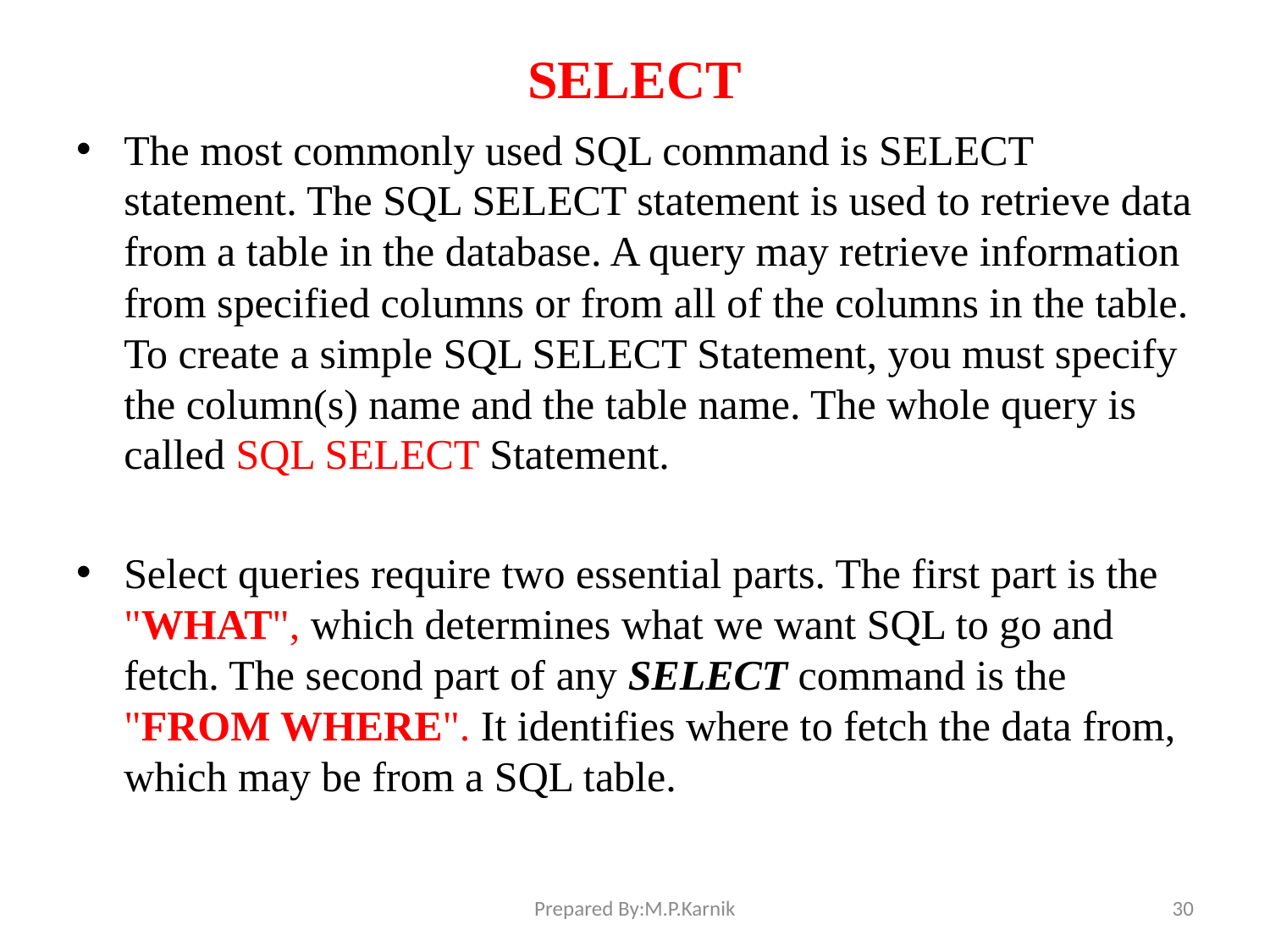

# SELECT
The most commonly used SQL command is SELECT statement. The SQL SELECT statement is used to retrieve data from a table in the database. A query may retrieve information from specified columns or from all of the columns in the table. To create a simple SQL SELECT Statement, you must specify the column(s) name and the table name. The whole query is called SQL SELECT Statement.

Select queries require two essential parts. The first part is the "WHAT", which determines what we want SQL to go and fetch. The second part of any SELECT command is the "FROM WHERE". It identifies where to fetch the data from, which may be from a SQL table.
Prepared By:M.P.Karnik
30